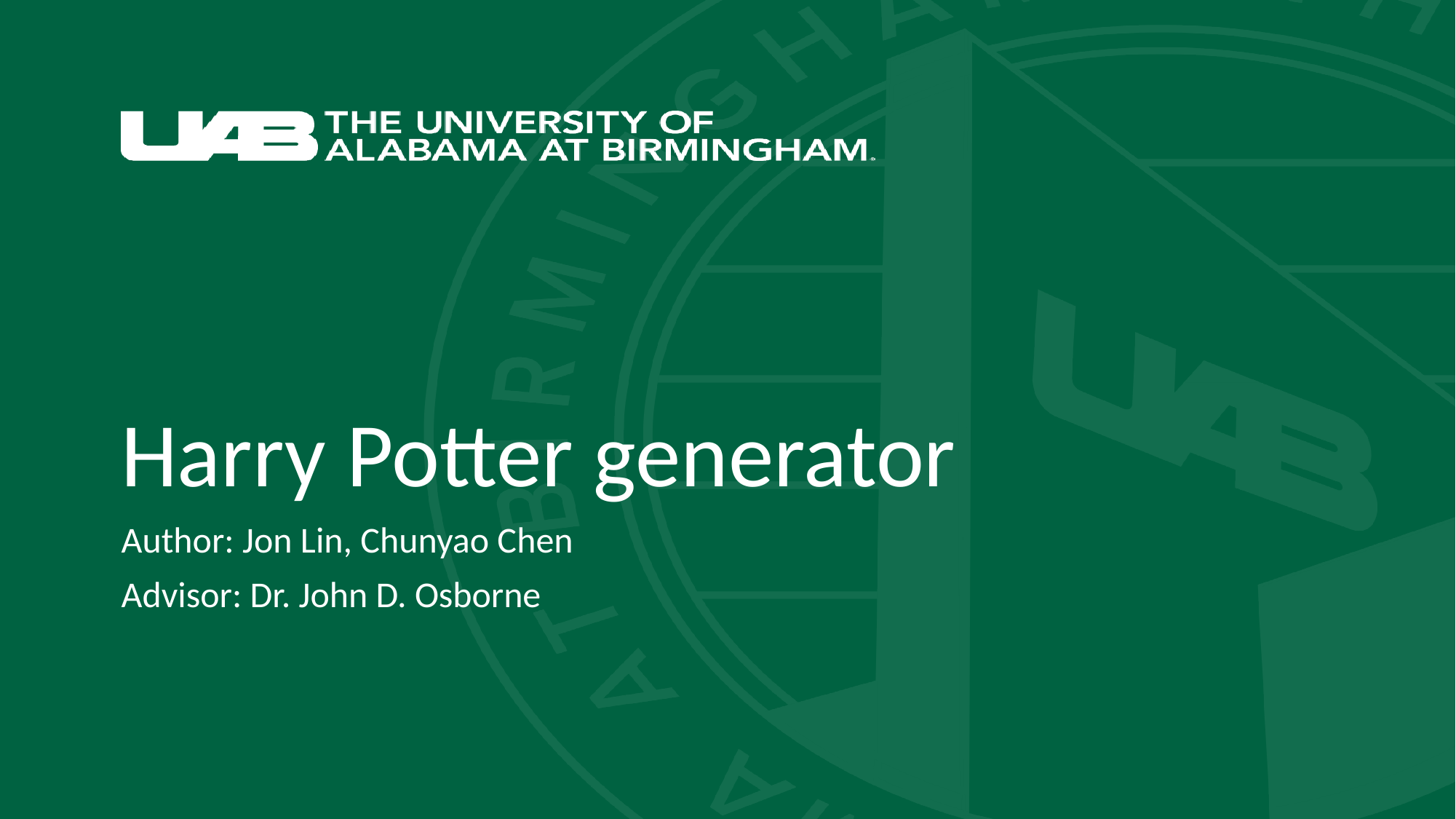

# Harry Potter generator
Author: Jon Lin, Chunyao Chen
Advisor: Dr. John D. Osborne